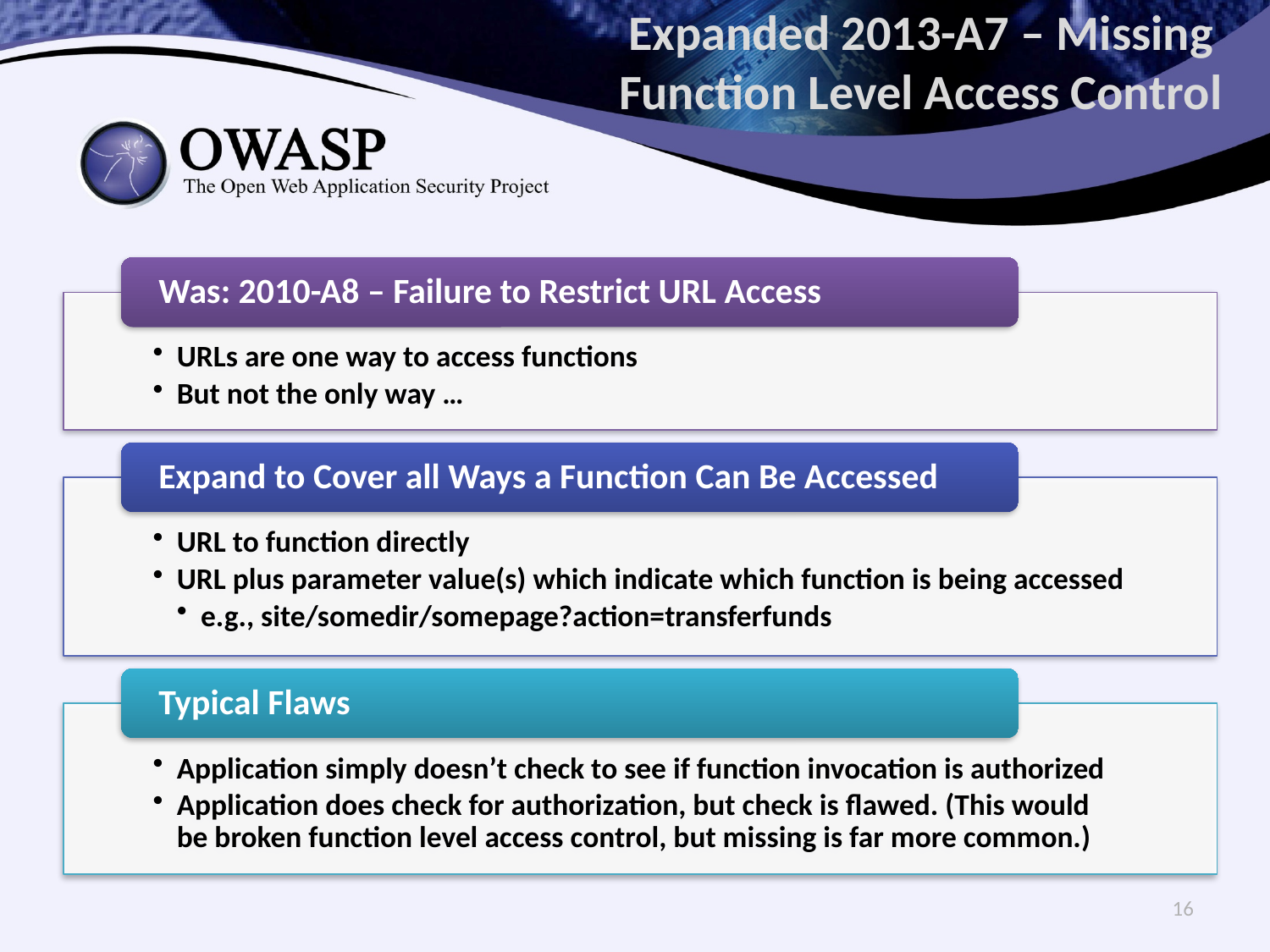

# Expanded 2013-A7 – Missing Function Level Access Control
URLs are one way to access functions
But not the only way …
Was: 2010-A8 – Failure to Restrict URL Access
URL to function directly
URL plus parameter value(s) which indicate which function is being accessed
e.g., site/somedir/somepage?action=transferfunds
Expand to Cover all Ways a Function Can Be Accessed
Application simply doesn’t check to see if function invocation is authorized
Application does check for authorization, but check is flawed. (This would be broken function level access control, but missing is far more common.)
Typical Flaws
16